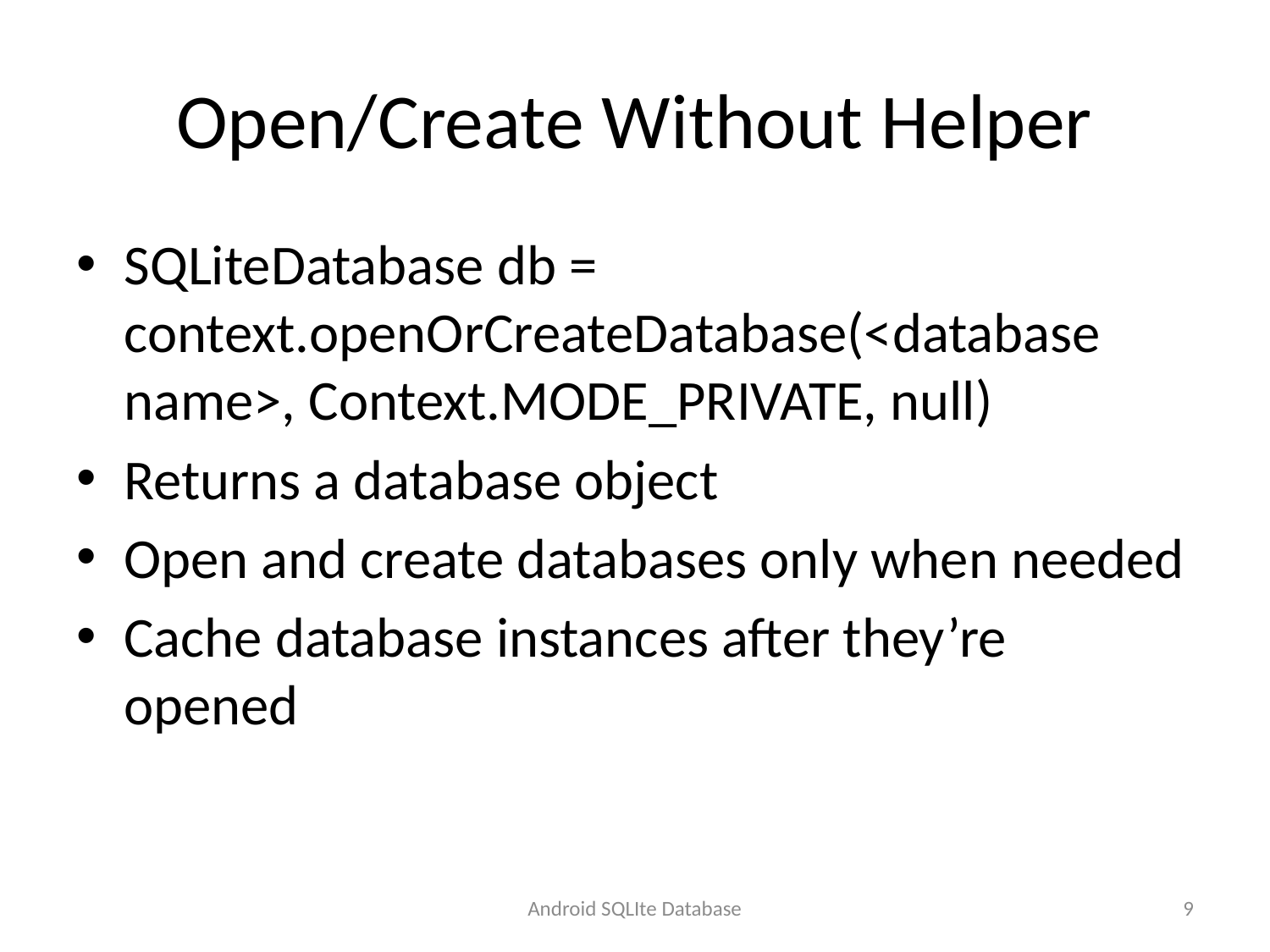

# Open/Create Without Helper
SQLiteDatabase db = context.openOrCreateDatabase(<database name>, Context.MODE_PRIVATE, null)
Returns a database object
Open and create databases only when needed
Cache database instances after they’re opened
Android SQLIte Database
9